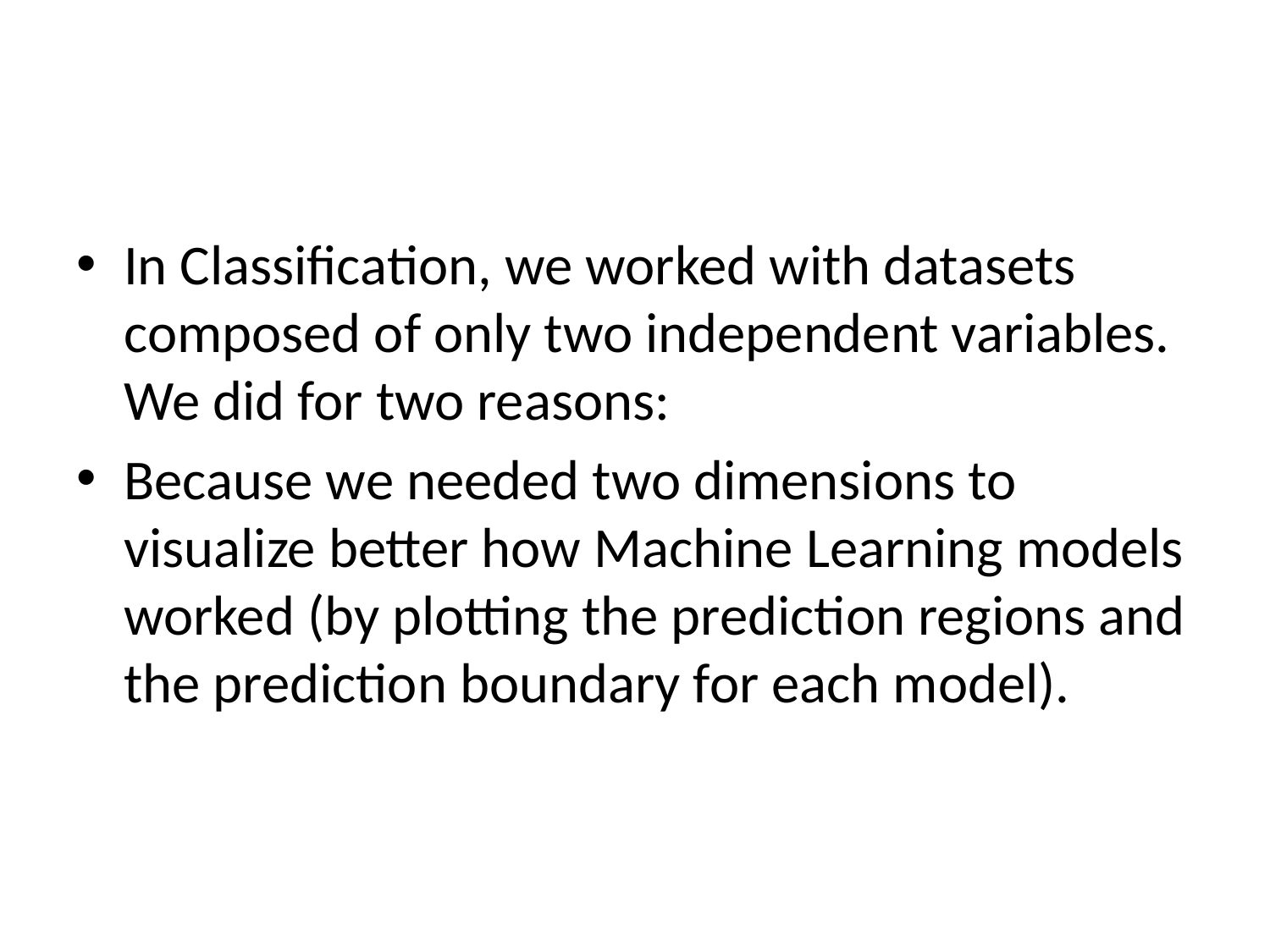

In Classification, we worked with datasets composed of only two independent variables. We did for two reasons:
Because we needed two dimensions to visualize better how Machine Learning models worked (by plotting the prediction regions and the prediction boundary for each model).